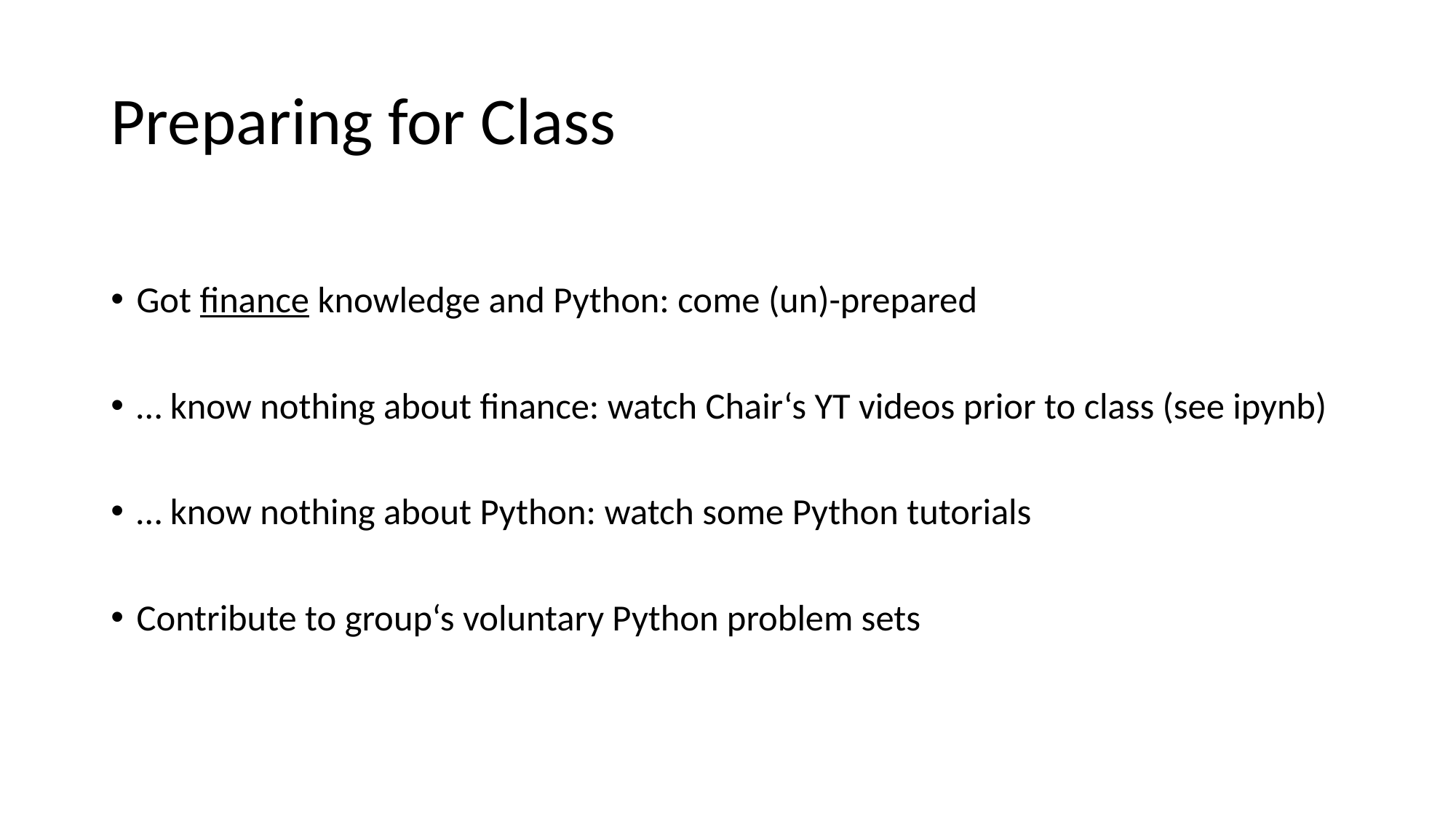

# Preparing for Class

Got finance knowledge and Python: come (un)-prepared

… know nothing about finance: watch Chair‘s YT videos prior to class (see ipynb)

… know nothing about Python: watch some Python tutorials

Contribute to group‘s voluntary Python problem sets